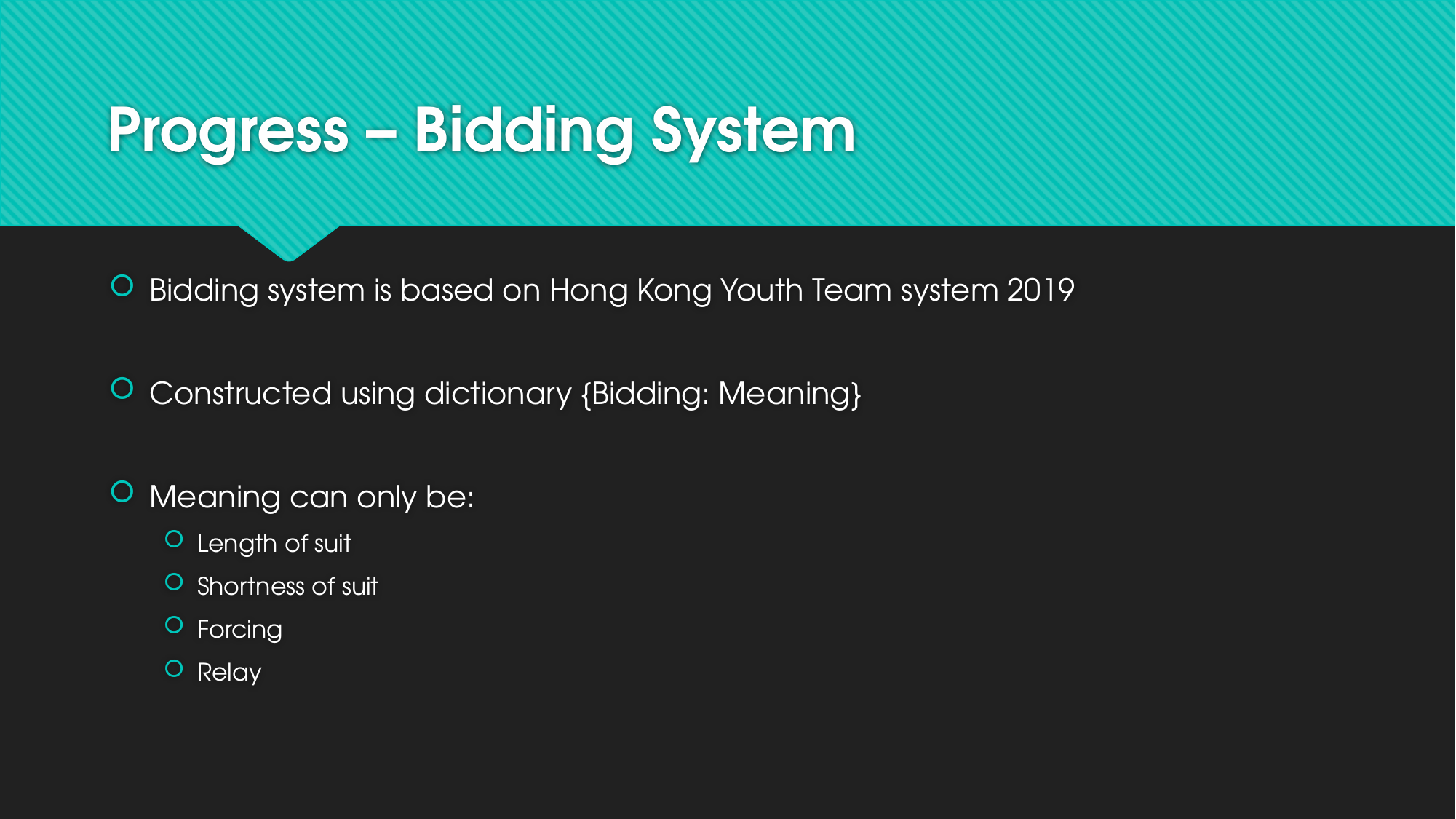

# Progress – Bidding System
Bidding system is based on Hong Kong Youth Team system 2019

Constructed using dictionary {Bidding: Meaning}

Meaning can only be:
Length of suit
Shortness of suit
Forcing
Relay